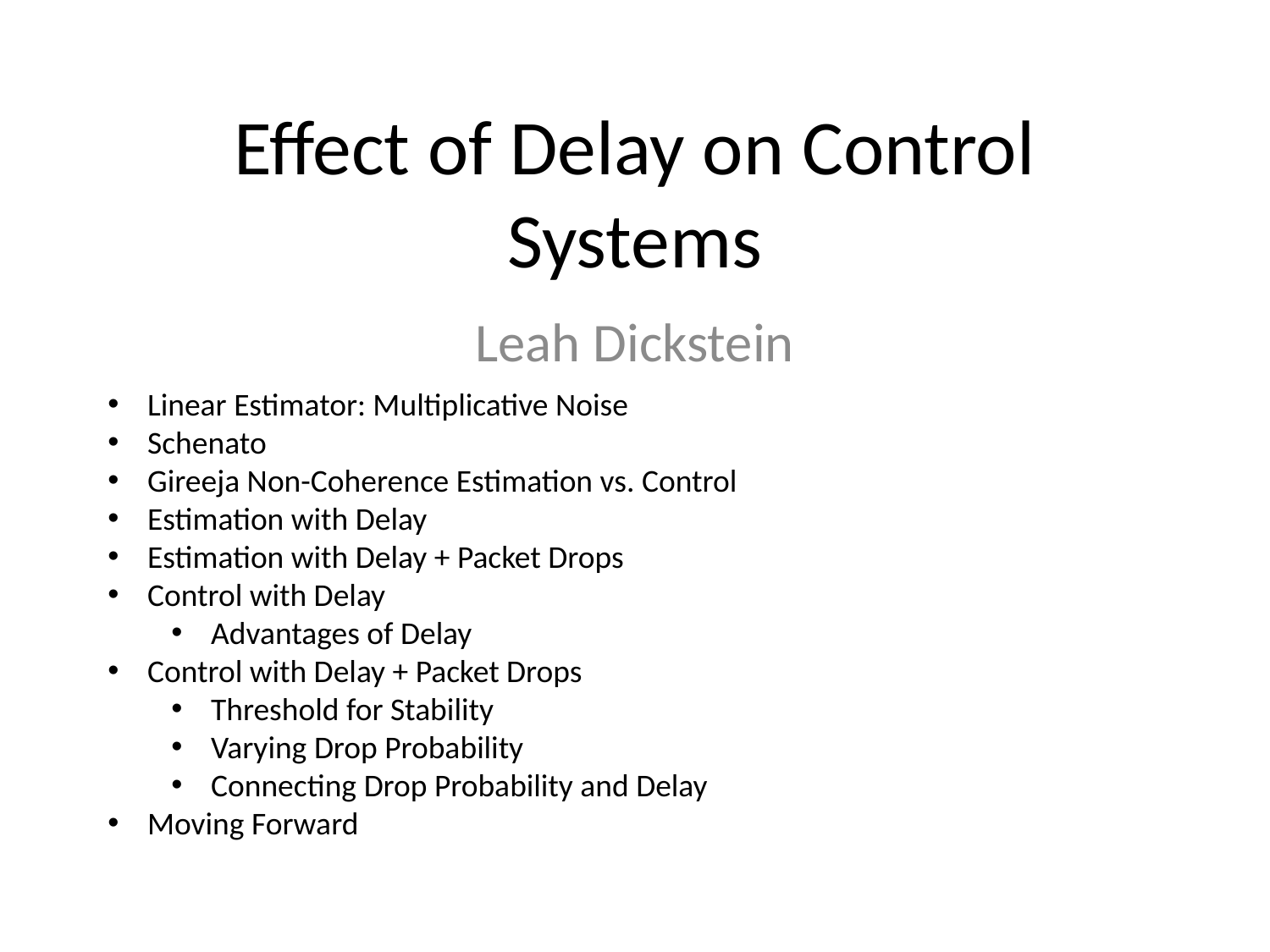

# Effect of Delay on Control Systems
Leah Dickstein
Linear Estimator: Multiplicative Noise
Schenato
Gireeja Non-Coherence Estimation vs. Control
Estimation with Delay
Estimation with Delay + Packet Drops
Control with Delay
Advantages of Delay
Control with Delay + Packet Drops
Threshold for Stability
Varying Drop Probability
Connecting Drop Probability and Delay
Moving Forward